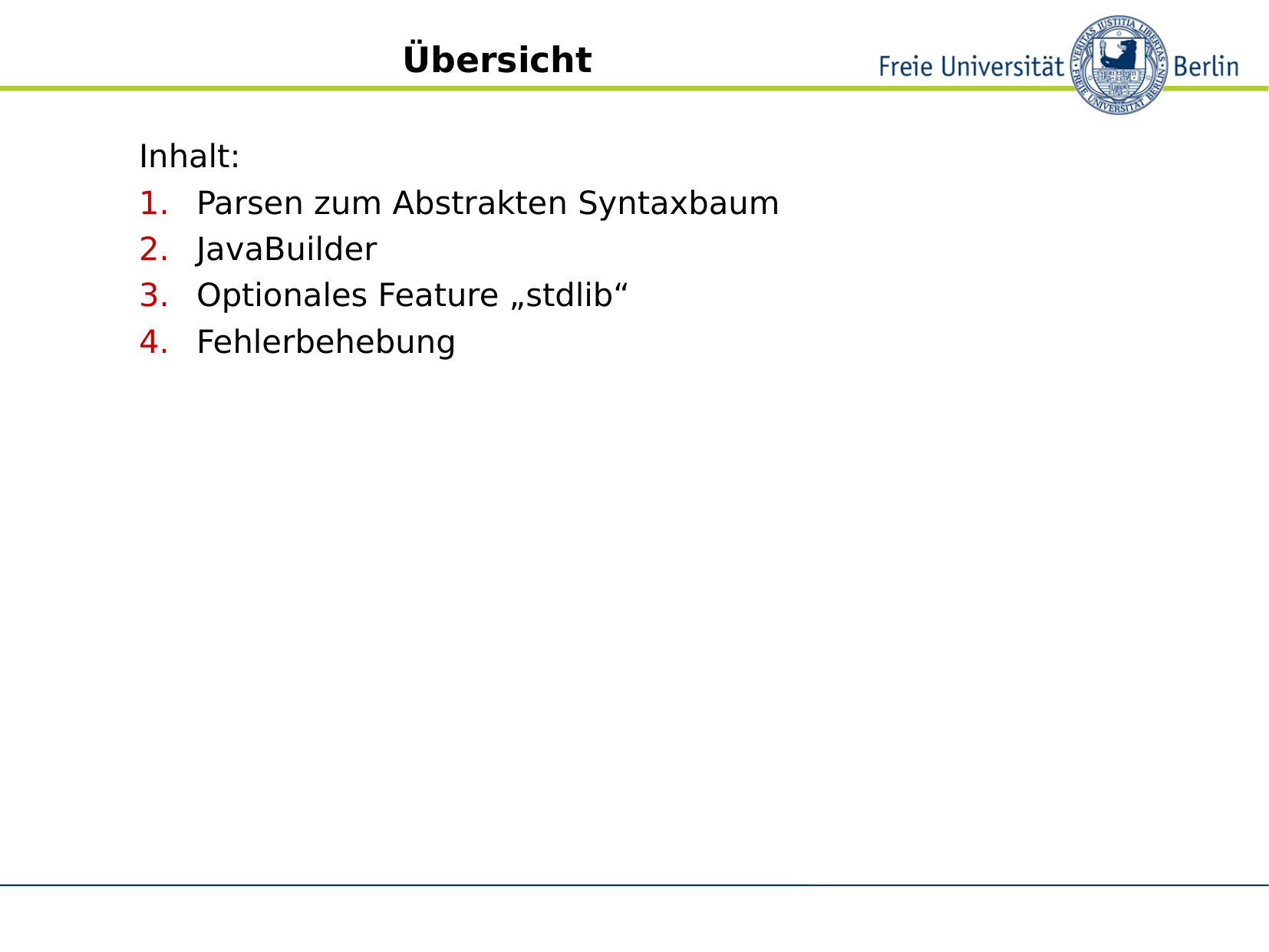

Übersicht
Inhalt:
Parsen zum Abstrakten Syntaxbaum
JavaBuilder
Optionales Feature „stdlib“
Fehlerbehebung